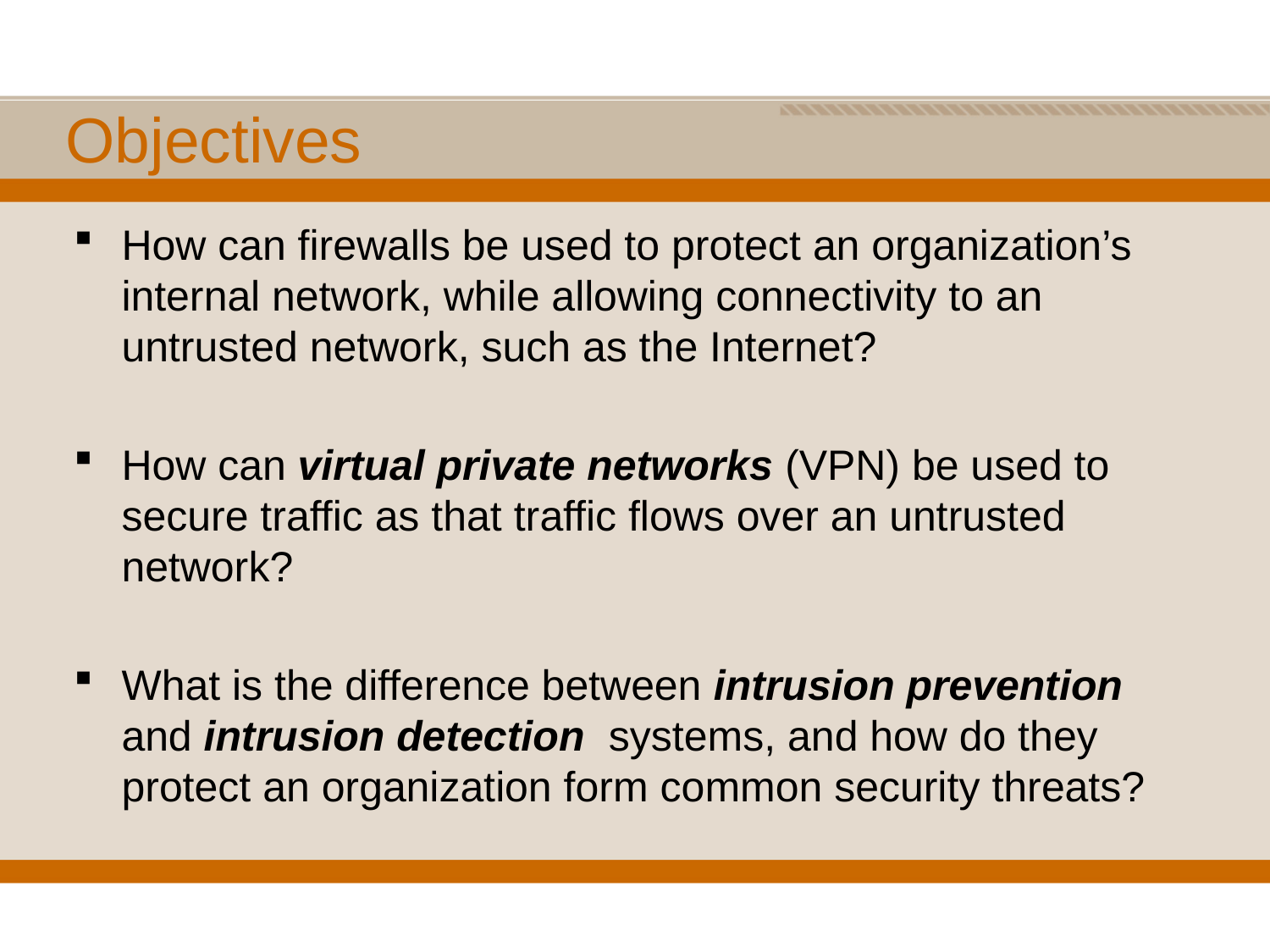

# Objectives
How can firewalls be used to protect an organization’s internal network, while allowing connectivity to an untrusted network, such as the Internet?

How can virtual private networks (VPN) be used to secure traffic as that traffic flows over an untrusted network?

What is the difference between intrusion prevention and intrusion detection  systems, and how do they protect an organization form common security threats?